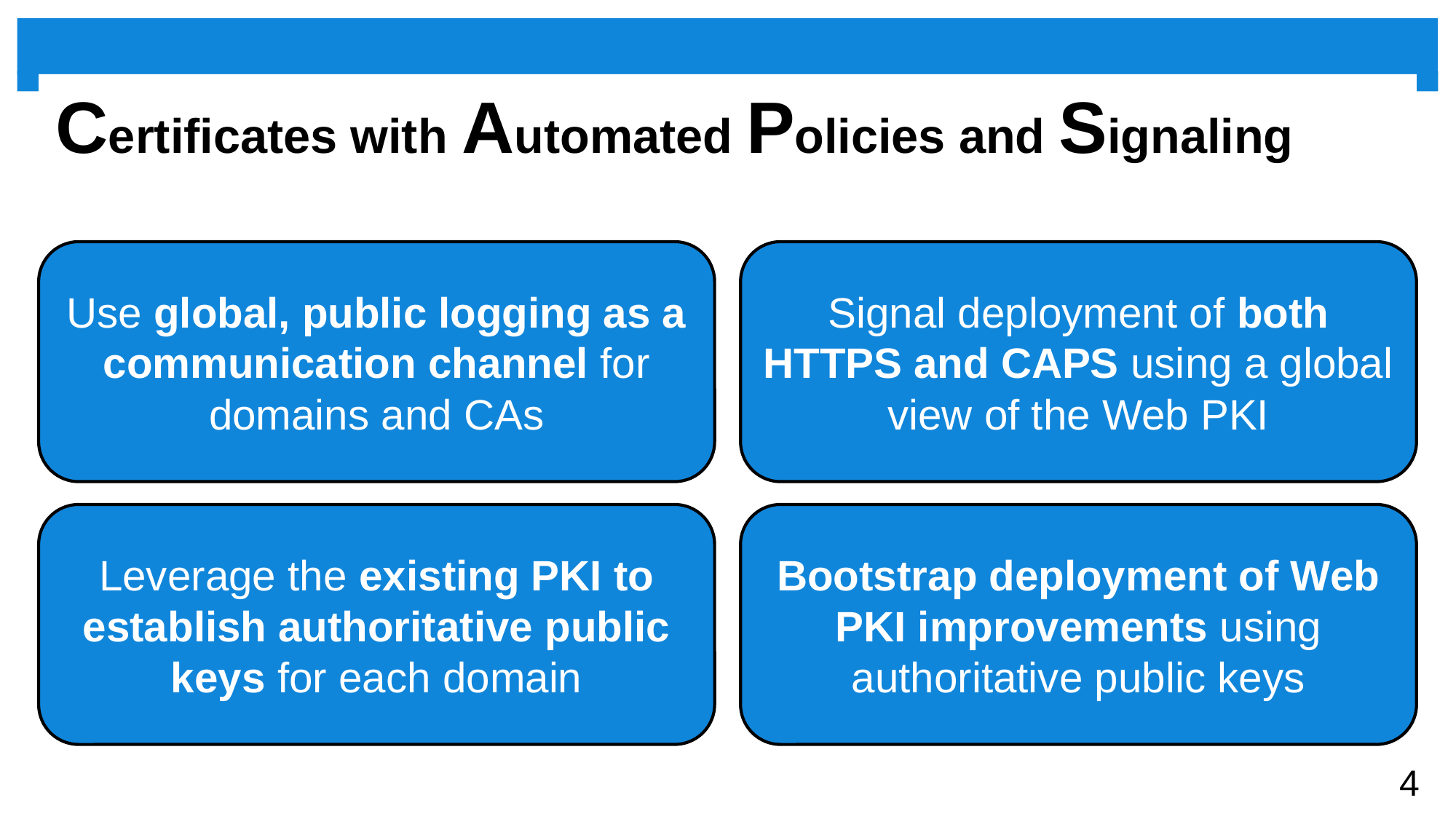

# Certificates with Automated Policies and Signaling
Use global, public logging as a communication channel for domains and CAs
Signal deployment of both HTTPS and CAPS using a global view of the Web PKI
Leverage the existing PKI to establish authoritative public keys for each domain
Bootstrap deployment of Web PKI improvements using authoritative public keys
4